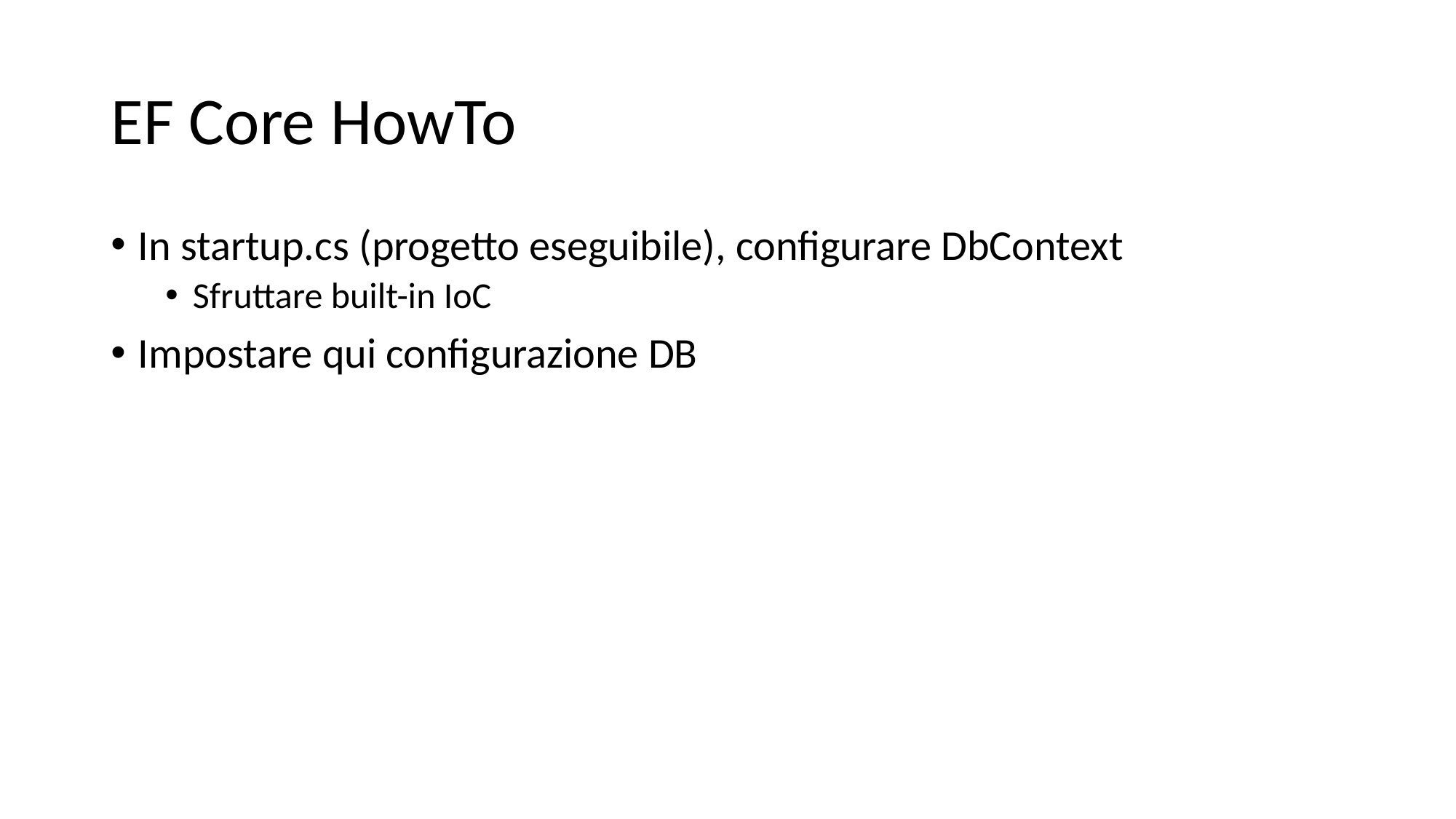

# EF Core HowTo
In startup.cs (progetto eseguibile), configurare DbContext
Sfruttare built-in IoC
Impostare qui configurazione DB